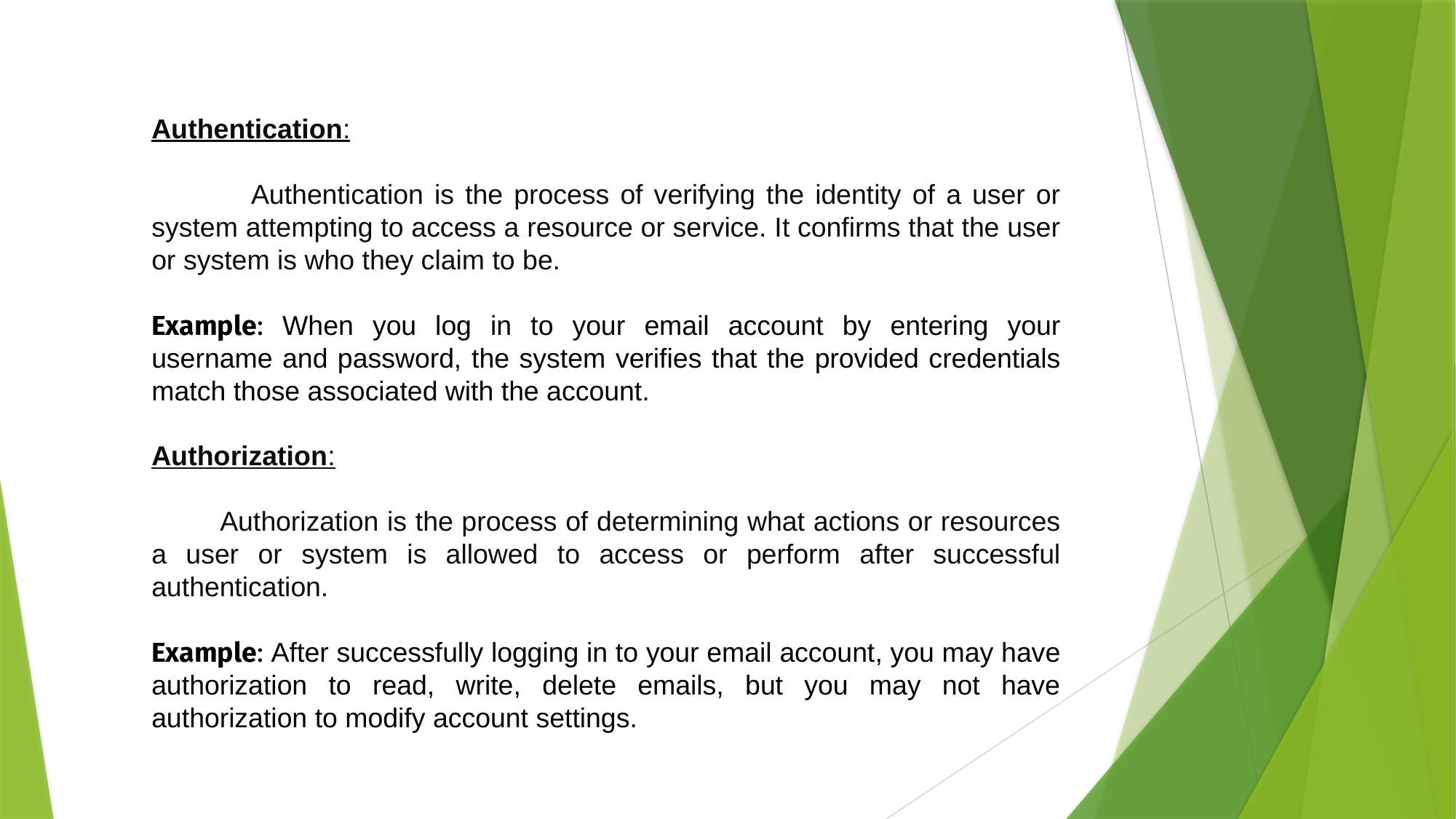

Authentication:

         Authentication is the process of verifying the identity of a user or system attempting to access a resource or service. It confirms that the user or system is who they claim to be.

Example: When you log in to your email account by entering your username and password, the system verifies that the provided credentials match those associated with the account.
Authorization:

        Authorization is the process of determining what actions or resources a user or system is allowed to access or perform after successful authentication.

Example: After successfully logging in to your email account, you may have authorization to read, write, delete emails, but you may not have authorization to modify account settings.